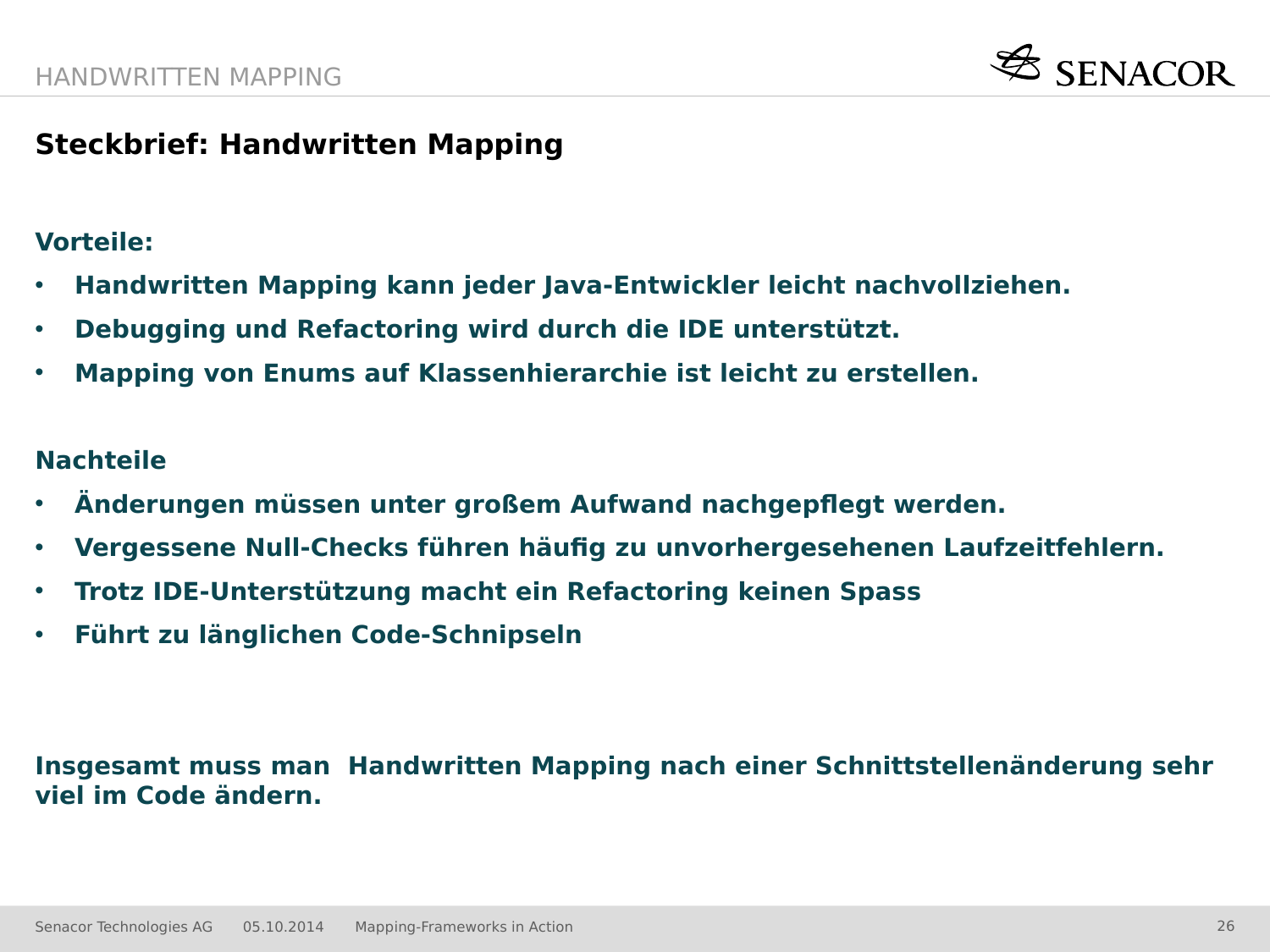

Handwritten Mapping
# Steckbrief: Handwritten Mapping
Vorteile:
Handwritten Mapping kann jeder Java-Entwickler leicht nachvollziehen.
Debugging und Refactoring wird durch die IDE unterstützt.
Mapping von Enums auf Klassenhierarchie ist leicht zu erstellen.

Nachteile
Änderungen müssen unter großem Aufwand nachgepflegt werden.
Vergessene Null-Checks führen häufig zu unvorhergesehenen Laufzeitfehlern.
Trotz IDE-Unterstützung macht ein Refactoring keinen Spass
Führt zu länglichen Code-Schnipseln

Insgesamt muss man  Handwritten Mapping nach einer Schnittstellenänderung sehr viel im Code ändern.
05.10.2014
Mapping-Frameworks in Action
26